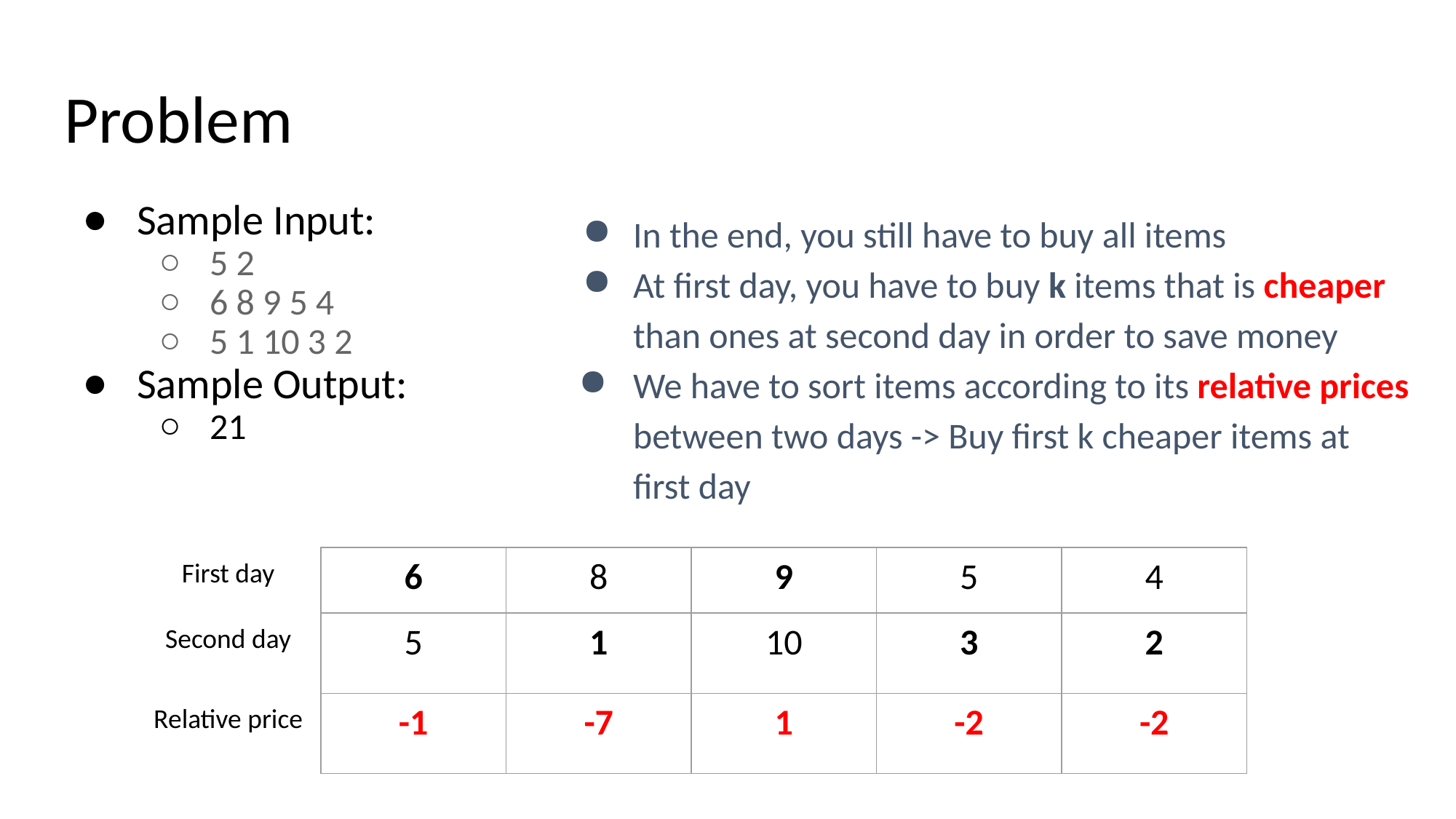

# Problem

Sample Input:
5 2
6 8 9 5 4
5 1 10 3 2
Sample Output:
21

In the end, you still have to buy all items
At first day, you have to buy k items that is cheaper than ones at second day in order to save money
We have to sort items according to its relative prices between two days -> Buy first k cheaper items at first day
| First day | 6 | 8 | 9 | 5 | 4 |
| --- | --- | --- | --- | --- | --- |
| Second day | 5 | 1 | 10 | 3 | 2 |
| Relative price | -1 | -7 | 1 | -2 | -2 |